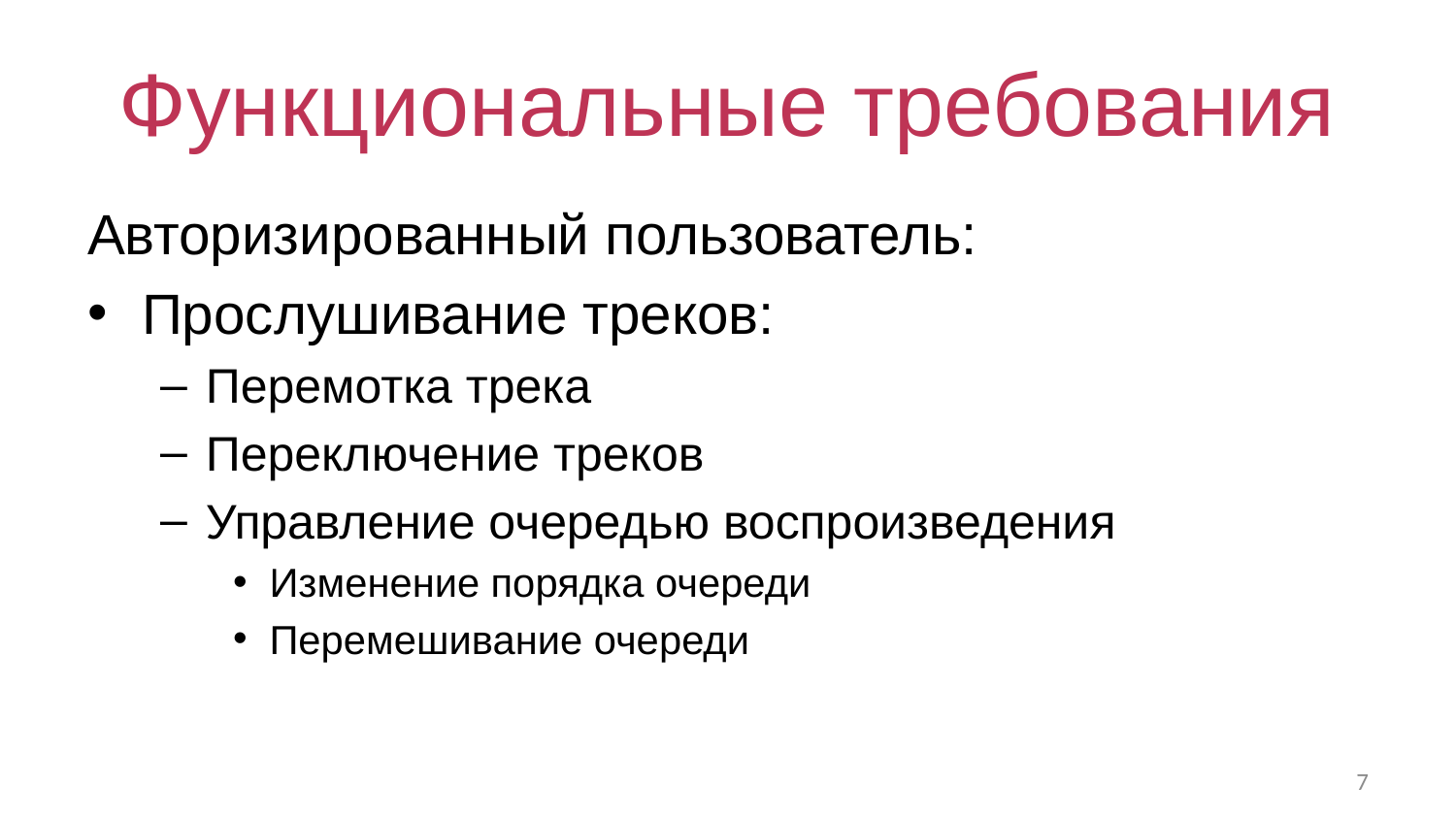

# Функциональные требования
Авторизированный пользователь:
Прослушивание треков:
Перемотка трека
Переключение треков
Управление очередью воспроизведения
Изменение порядка очереди
Перемешивание очереди
7